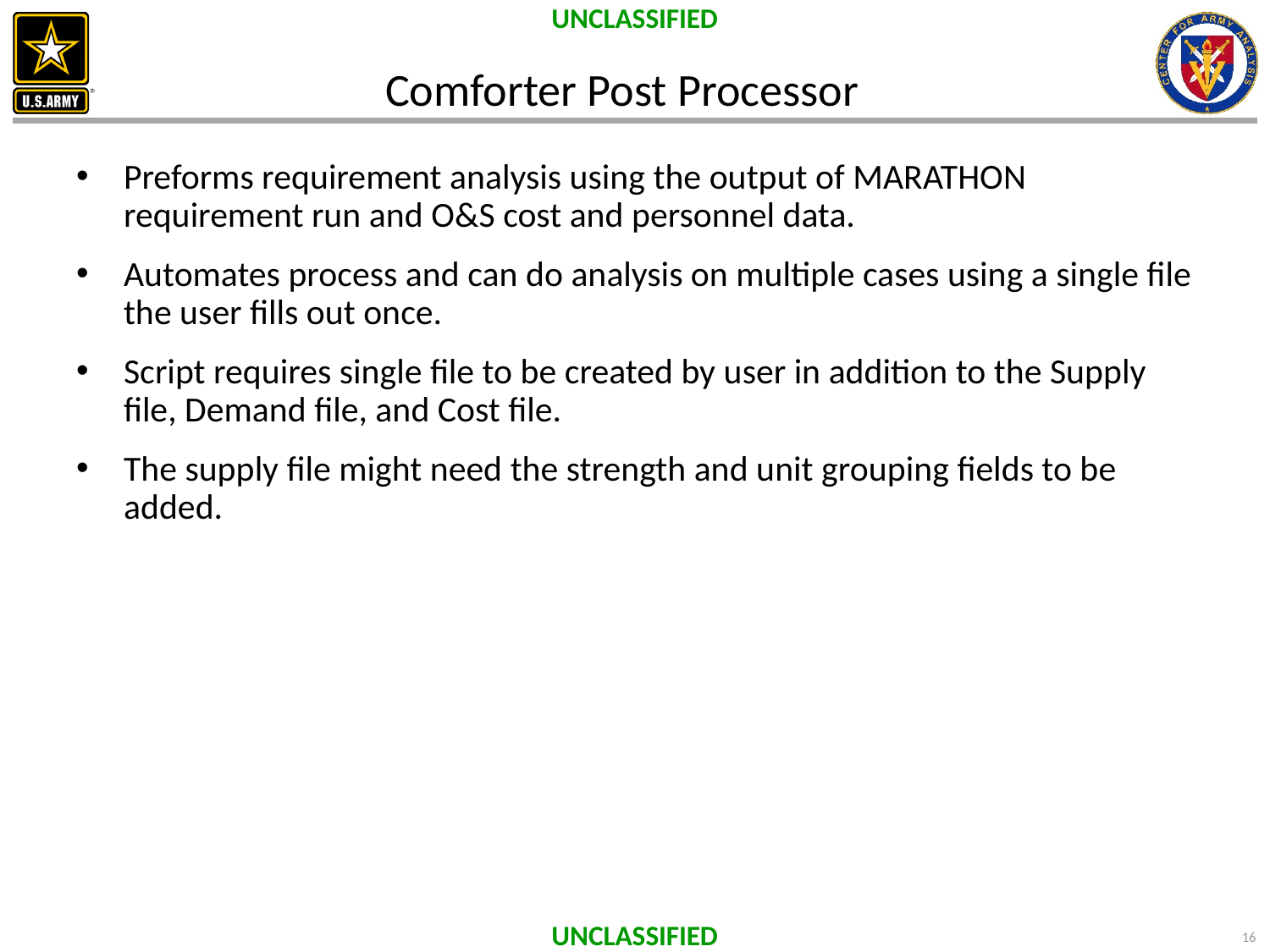

# Comforter Post Processor
Preforms requirement analysis using the output of MARATHON requirement run and O&S cost and personnel data.
Automates process and can do analysis on multiple cases using a single file the user fills out once.
Script requires single file to be created by user in addition to the Supply file, Demand file, and Cost file.
The supply file might need the strength and unit grouping fields to be added.

16